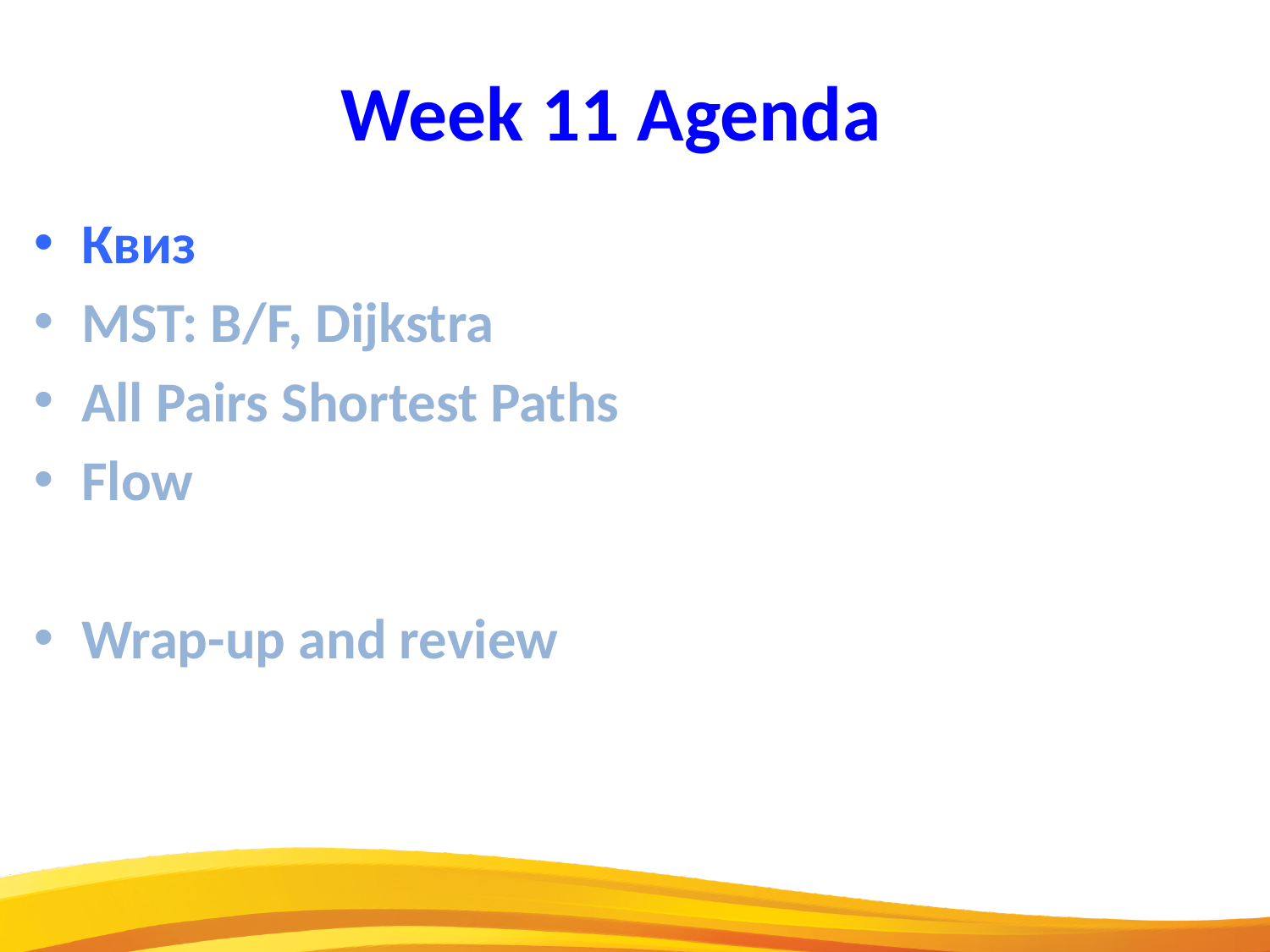

Week 11 Agenda
Квиз
MST: B/F, Dijkstra
All Pairs Shortest Paths
Flow

Wrap-up and review
3